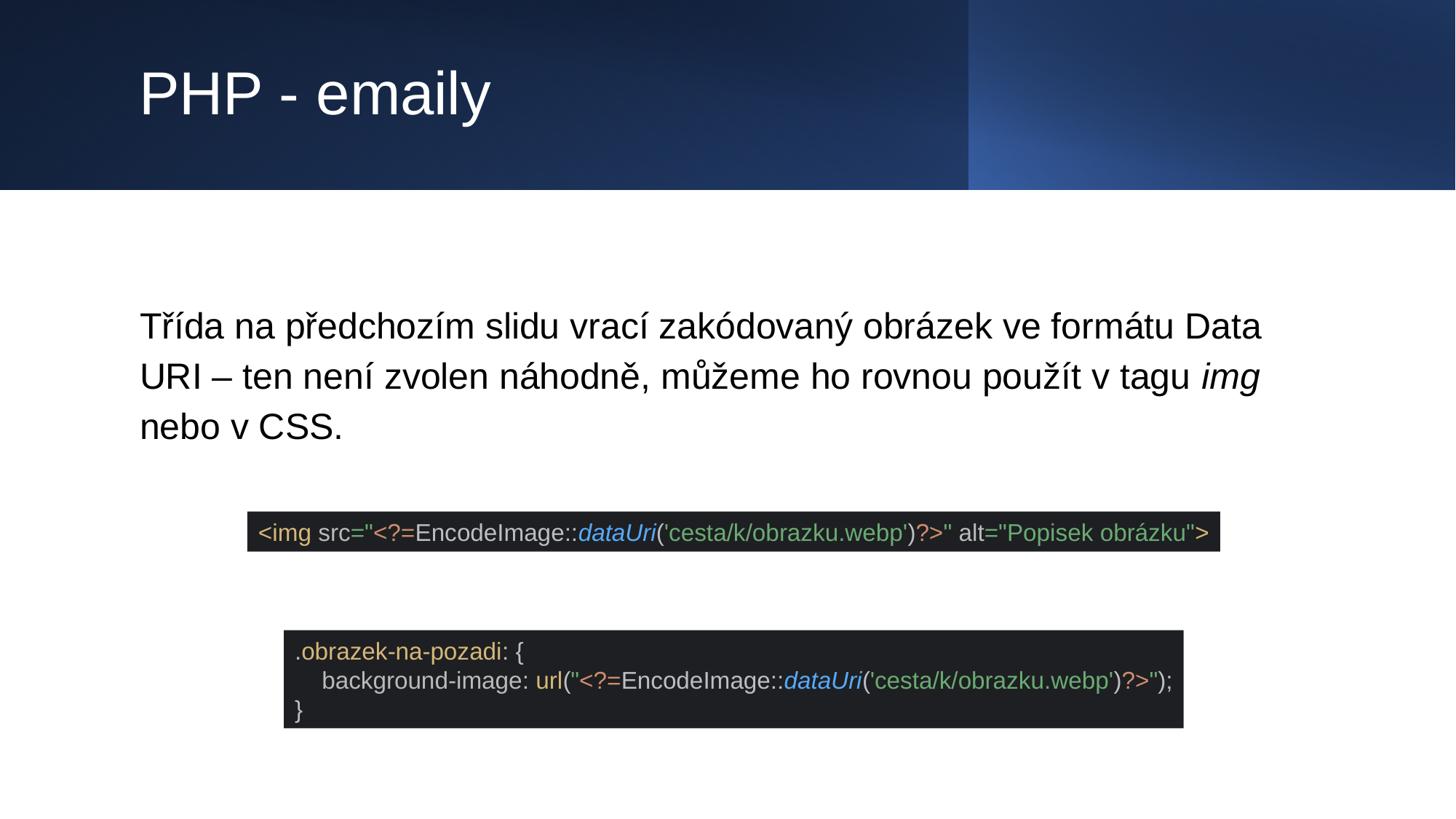

# PHP - emaily
Třída na předchozím slidu vrací zakódovaný obrázek ve formátu Data URI – ten není zvolen náhodně, můžeme ho rovnou použít v tagu img nebo v CSS.
<img src="<?=EncodeImage::dataUri('cesta/k/obrazku.webp')?>" alt="Popisek obrázku">
.obrazek-na-pozadi: {
    background-image: url("<?=EncodeImage::dataUri('cesta/k/obrazku.webp')?>");
}